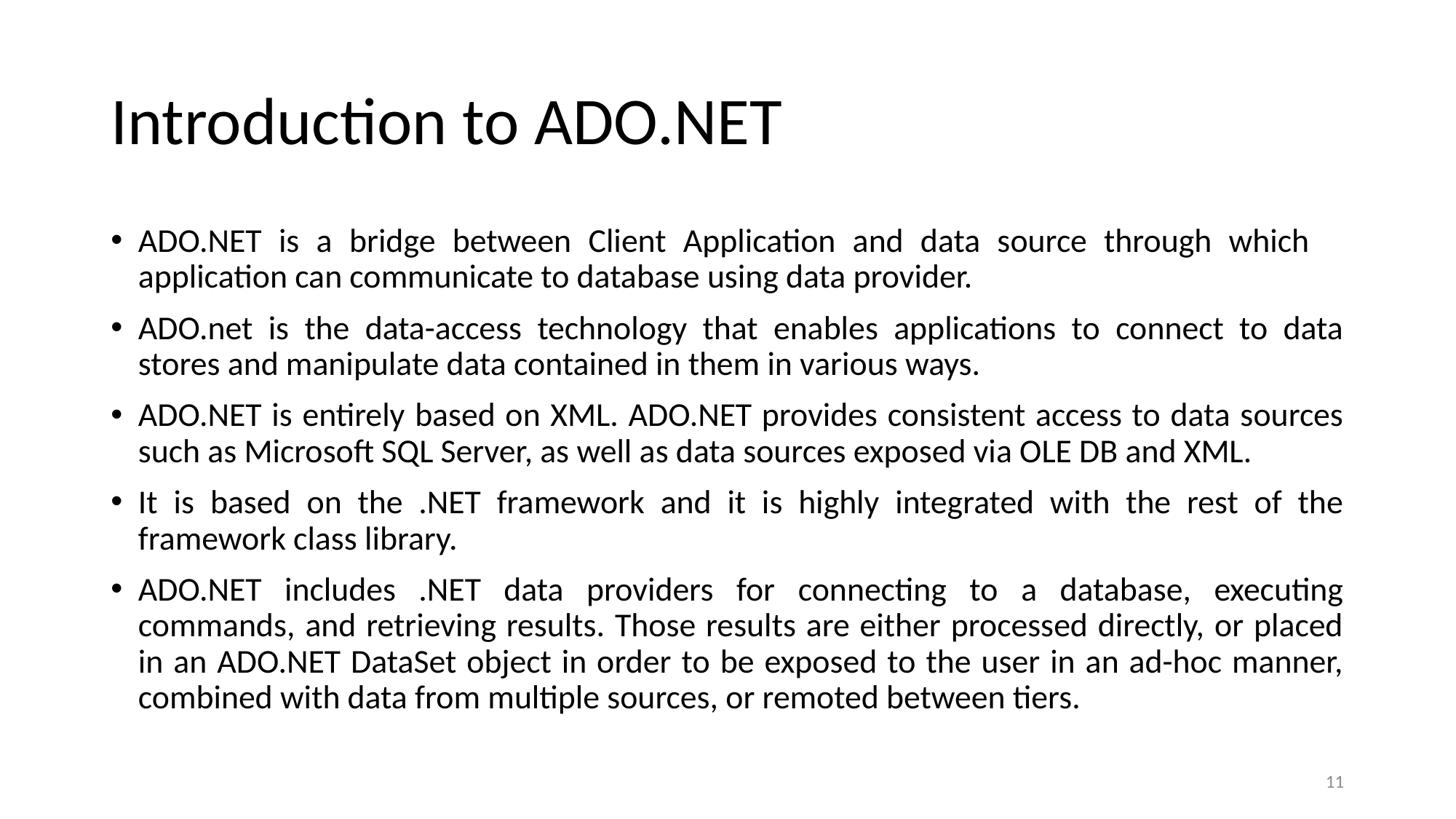

# Introduction to ADO.NET
ADO.NET is a bridge between Client Application and data source through which   application can communicate to database using data provider.
ADO.net is the data-access technology that enables applications to connect to data stores and manipulate data contained in them in various ways.
ADO.NET is entirely based on XML. ADO.NET provides consistent access to data sources such as Microsoft SQL Server, as well as data sources exposed via OLE DB and XML.
It is based on the .NET framework and it is highly integrated with the rest of the framework class library.
ADO.NET includes .NET data providers for connecting to a database, executing commands, and retrieving results. Those results are either processed directly, or placed in an ADO.NET DataSet object in order to be exposed to the user in an ad-hoc manner, combined with data from multiple sources, or remoted between tiers.

11